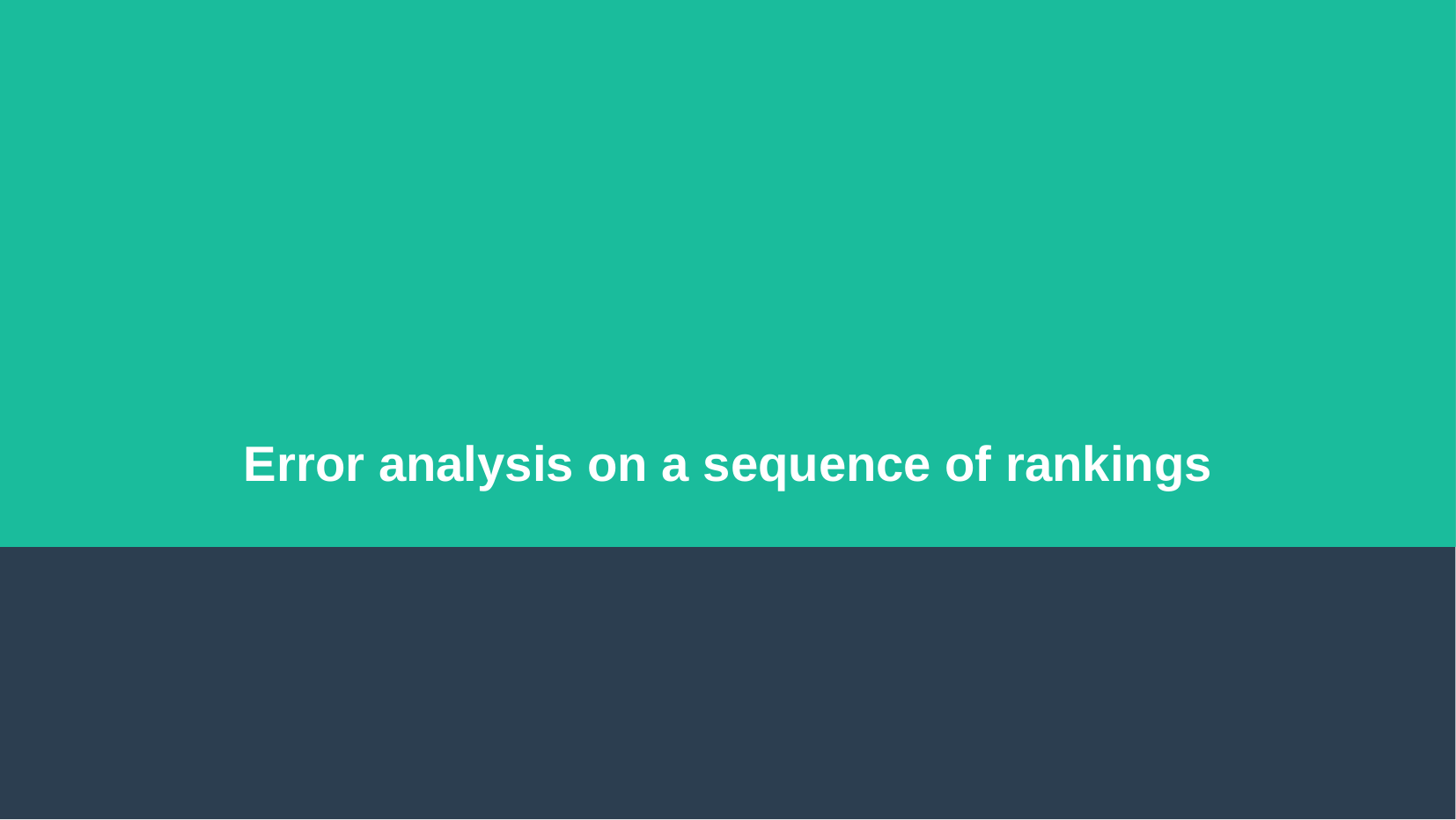

# Error analysis on a sequence of rankings